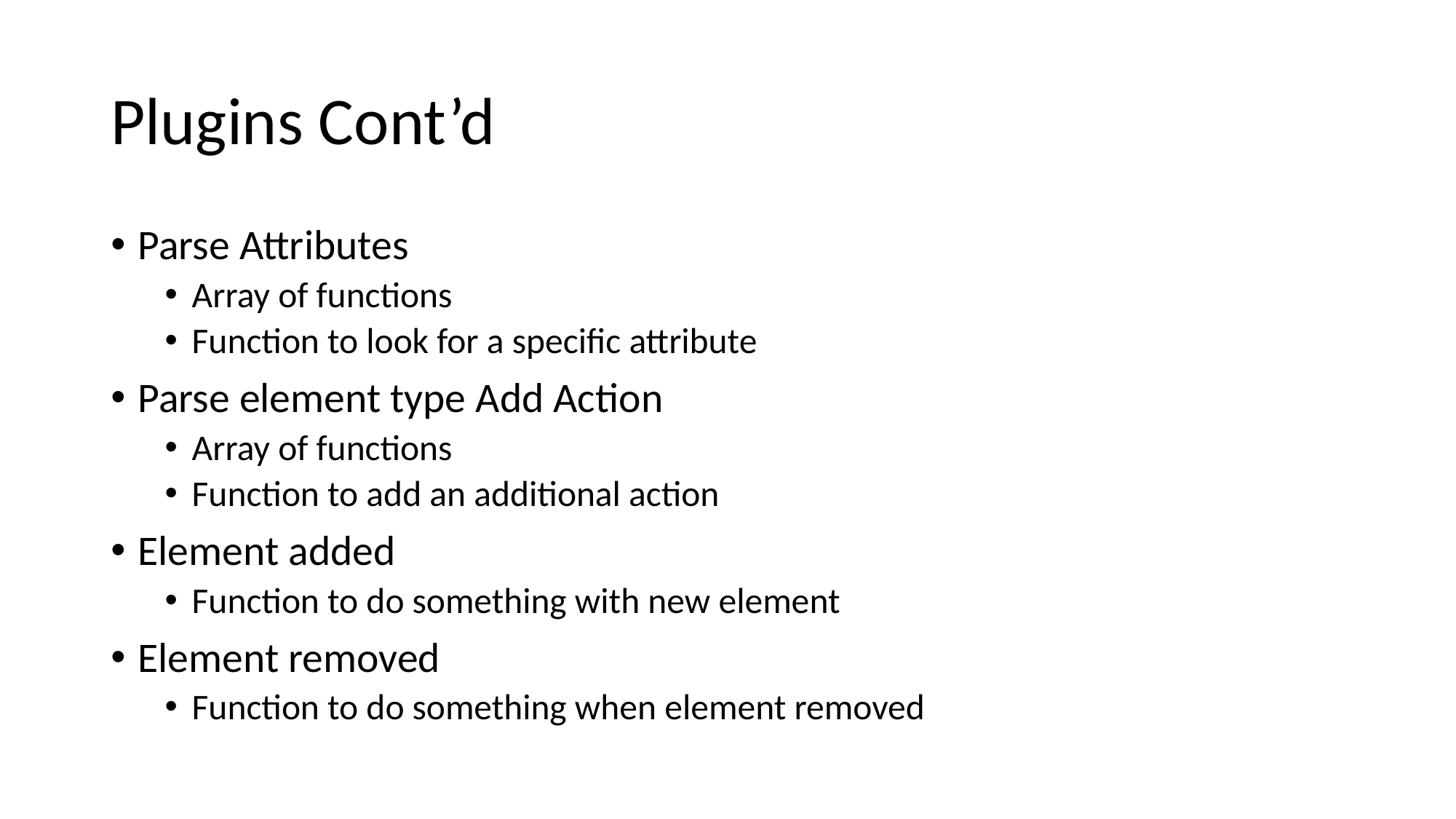

# Plugins Cont’d
Parse Attributes
Array of functions
Function to look for a specific attribute
Parse element type Add Action
Array of functions
Function to add an additional action
Element added
Function to do something with new element
Element removed
Function to do something when element removed